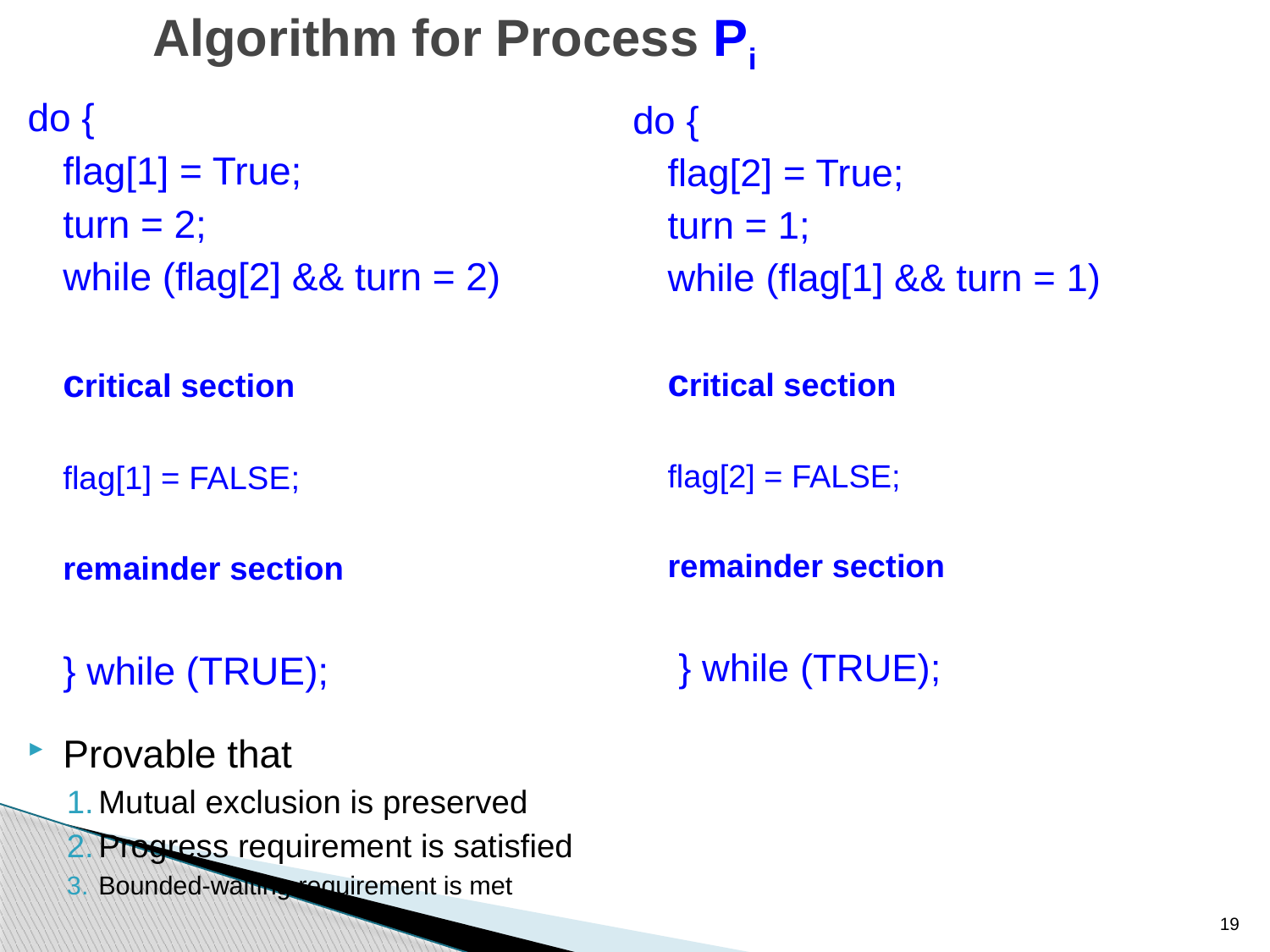

# Algorithm for Process Pi
do {
		flag[1] = True;
		turn = 2;
		while (flag[2] && turn = 2)

		critical section

		flag[1] = FALSE;

		remainder section

	} while (TRUE);

Provable that
Mutual exclusion is preserved
Progress requirement is satisfied
Bounded-waiting requirement is met
do {
		flag[2] = True;
		turn = 1;
		while (flag[1] && turn = 1)

		critical section

		flag[2] = FALSE;

		remainder section

	 } while (TRUE);

19